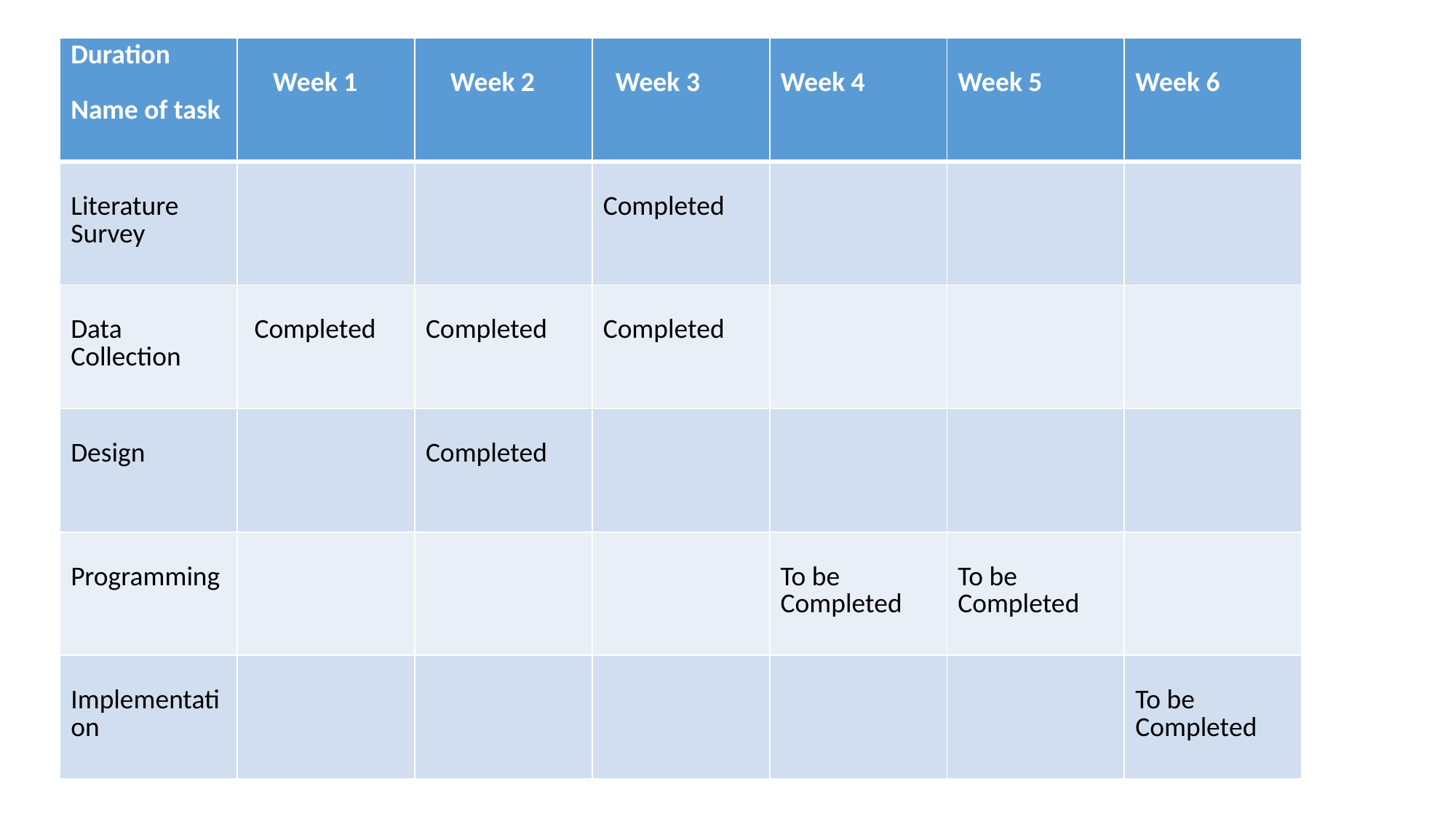

| Duration Name of task | Week 1 | Week 2 | Week 3 | Week 4 | Week 5 | Week 6 |
| --- | --- | --- | --- | --- | --- | --- |
| Literature Survey |  |  | Completed |  |  |  |
| Data Collection | Completed | Completed | Completed |  |  |  |
| Design |  | Completed |  |  |  |  |
| Programming |  |  |  | To be Completed | To be Completed |  |
| Implementation |  |  |  |  |  | To be Completed |